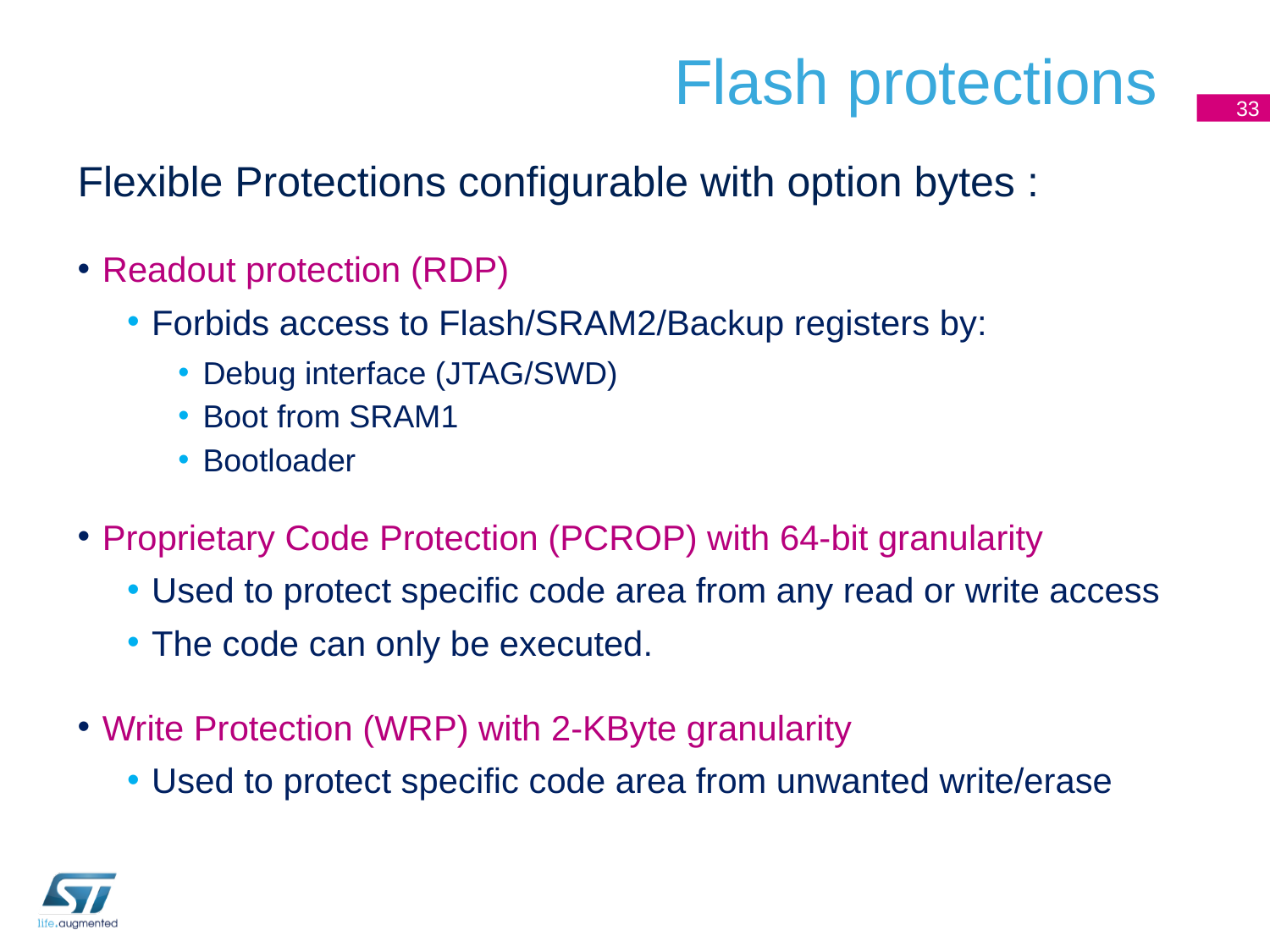

# Flash protections
33
Flexible Protections configurable with option bytes :
Readout protection (RDP)
Forbids access to Flash/SRAM2/Backup registers by:
Debug interface (JTAG/SWD)
Boot from SRAM1
Bootloader
Proprietary Code Protection (PCROP) with 64-bit granularity
Used to protect specific code area from any read or write access
The code can only be executed.
Write Protection (WRP) with 2-KByte granularity
Used to protect specific code area from unwanted write/erase